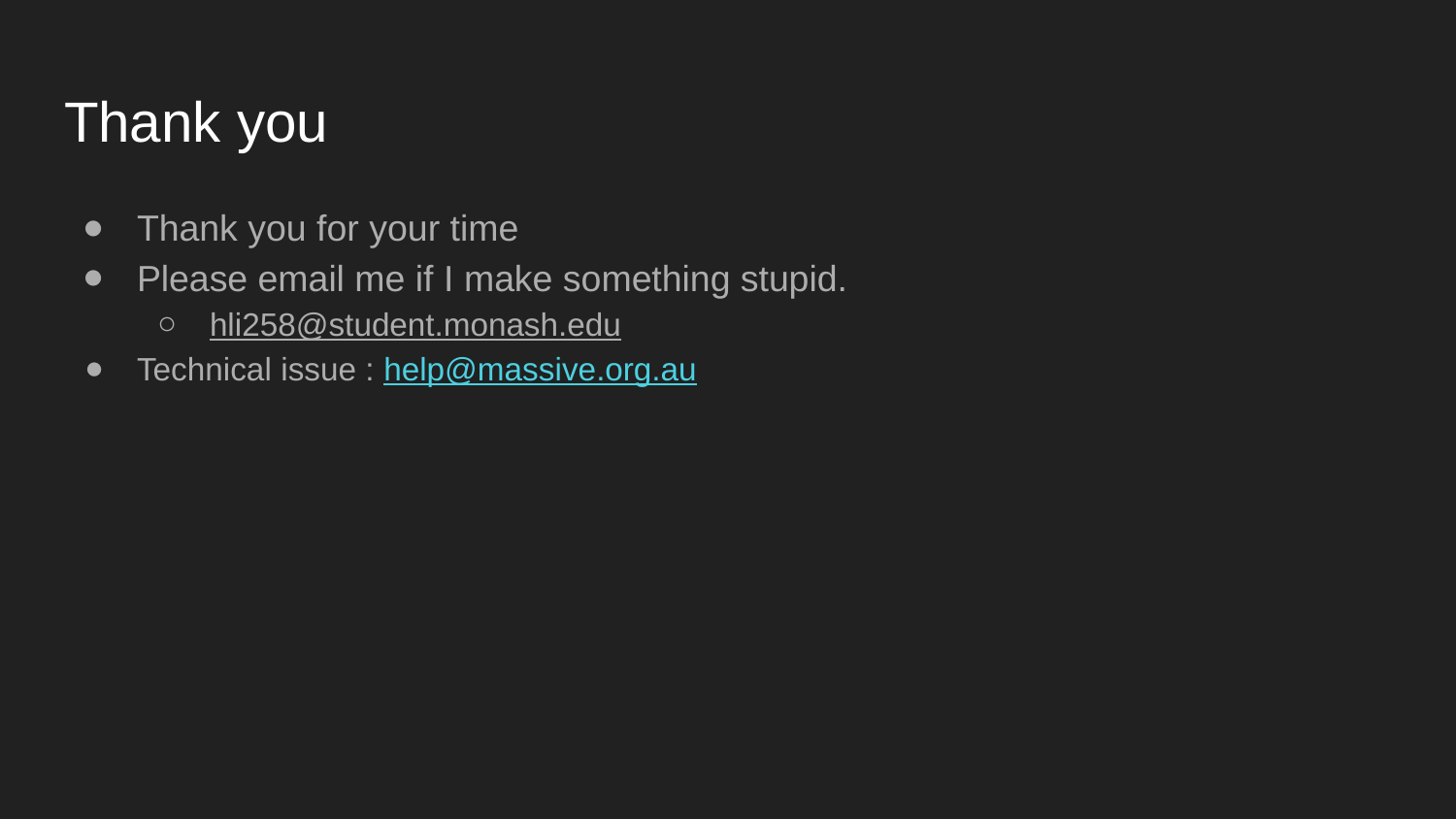

# Thank you
Thank you for your time
Please email me if I make something stupid.
hli258@student.monash.edu
Technical issue : help@massive.org.au